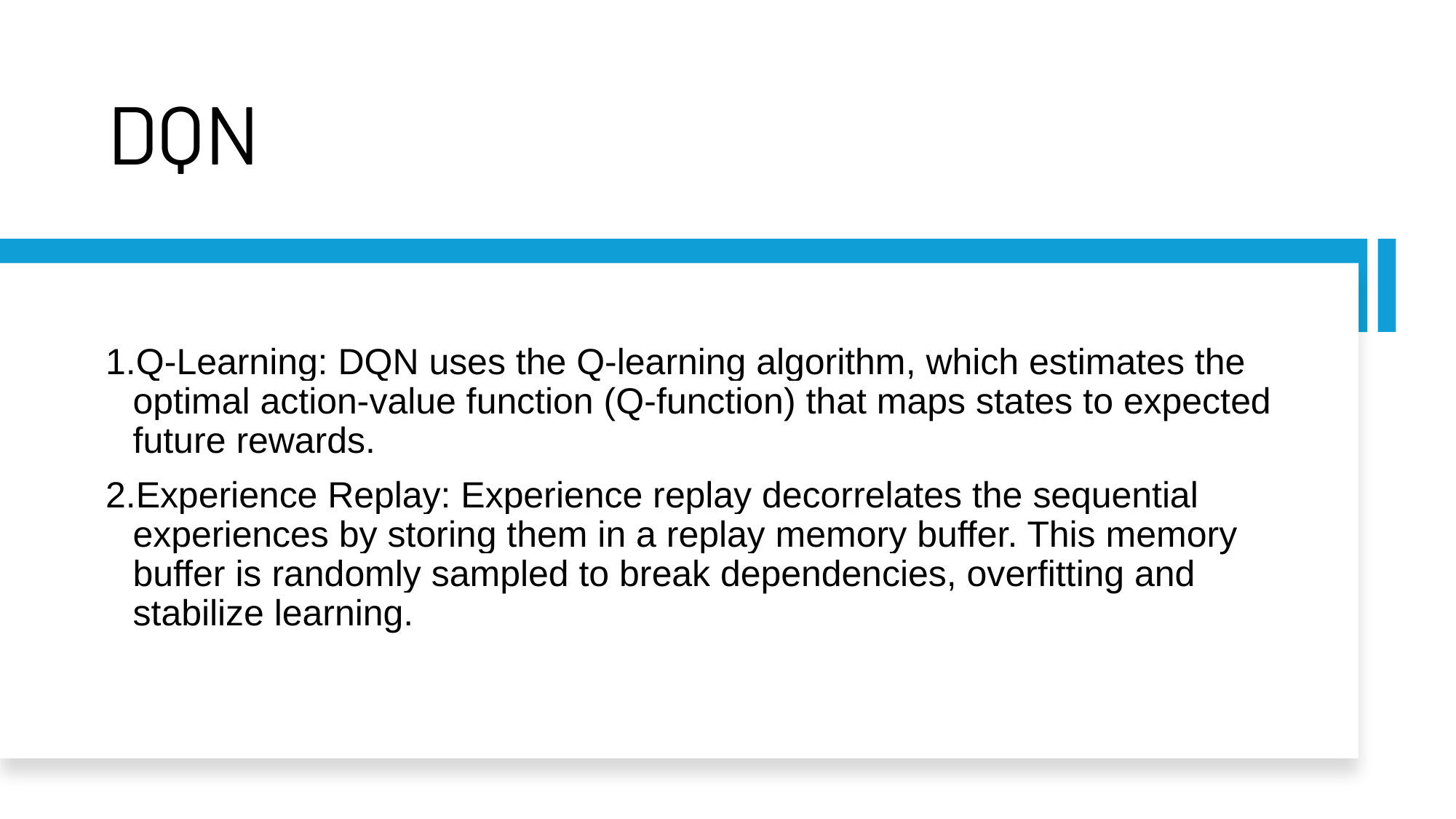

# DQN

Q-Learning: DQN uses the Q-learning algorithm, which estimates the optimal action-value function (Q-function) that maps states to expected future rewards.
Experience Replay: Experience replay decorrelates the sequential experiences by storing them in a replay memory buffer. This memory buffer is randomly sampled to break dependencies, overfitting and stabilize learning.